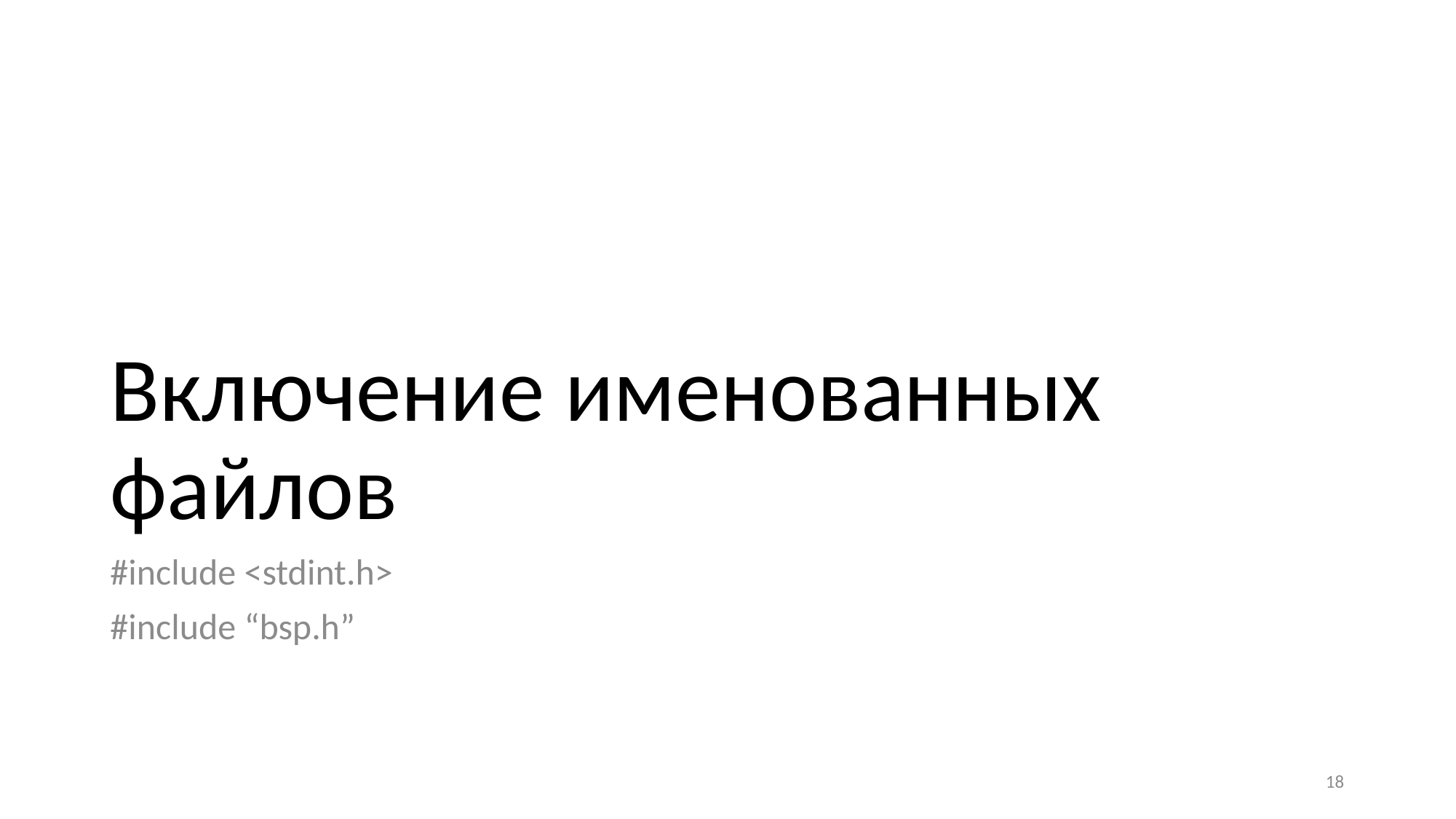

# Включение именованных файлов
#include <stdint.h>
#include “bsp.h”
18